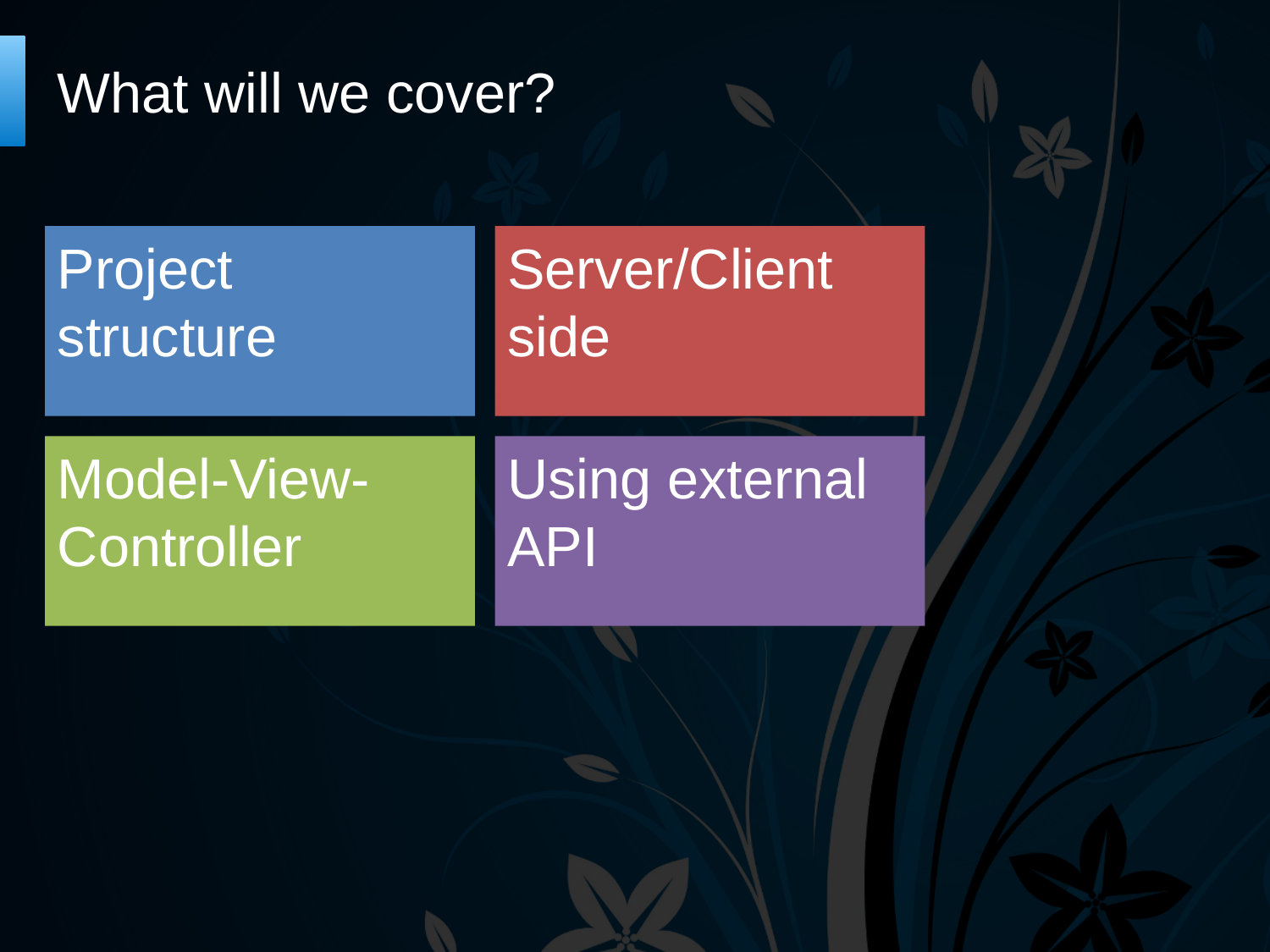

# What will we cover?
Project structure
Server/Client side
Model-View-Controller
Using external API